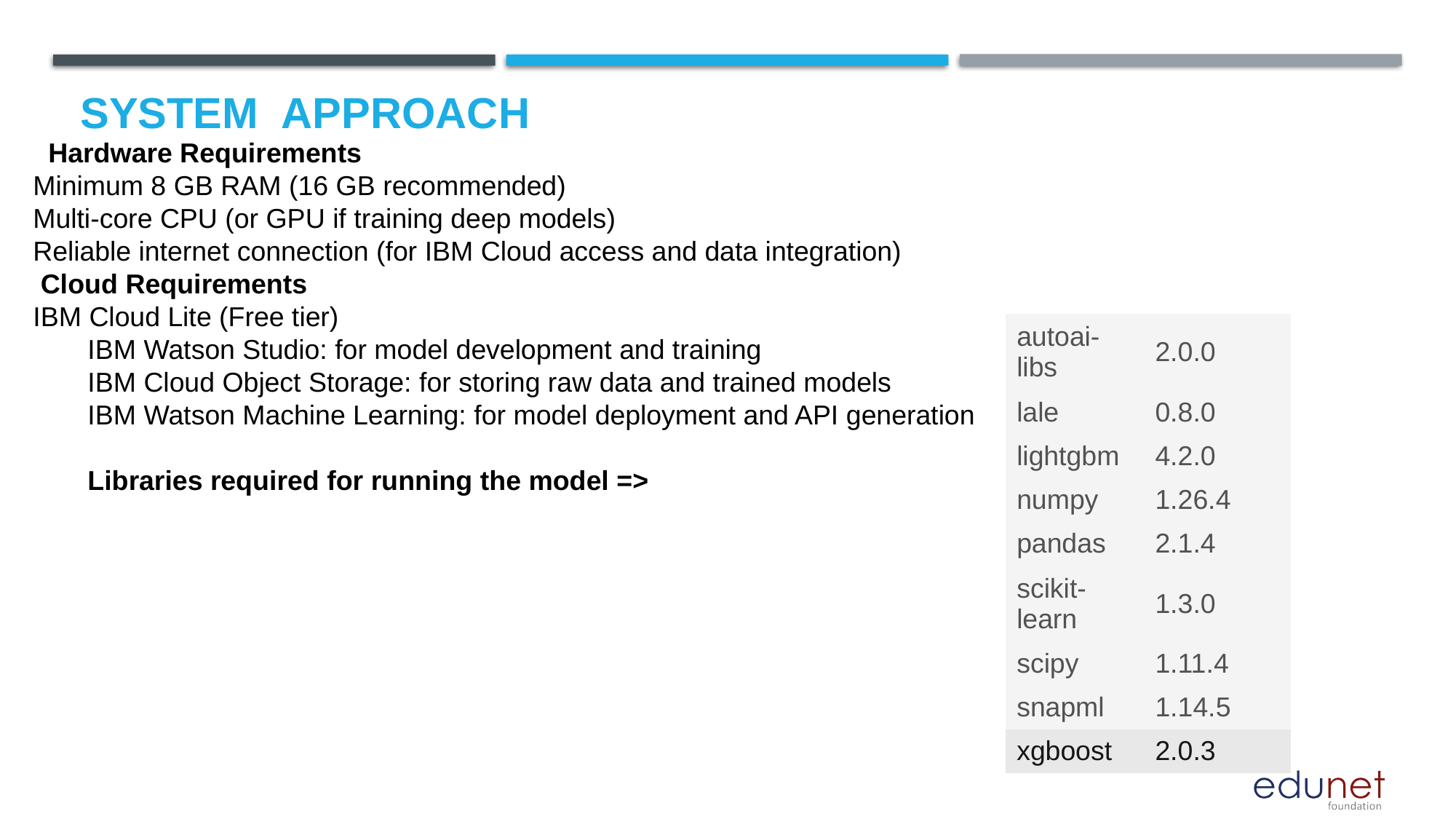

# System  Approach
  Hardware Requirements
Minimum 8 GB RAM (16 GB recommended)
Multi-core CPU (or GPU if training deep models)
Reliable internet connection (for IBM Cloud access and data integration)
 Cloud Requirements
IBM Cloud Lite (Free tier)
IBM Watson Studio: for model development and training
IBM Cloud Object Storage: for storing raw data and trained models
IBM Watson Machine Learning: for model deployment and API generation

Libraries required for running the model =>

| autoai-libs | 2.0.0 |
| --- | --- |
| lale | 0.8.0 |
| lightgbm | 4.2.0 |
| numpy | 1.26.4 |
| pandas | 2.1.4 |
| scikit-learn | 1.3.0 |
| scipy | 1.11.4 |
| snapml | 1.14.5 |
| xgboost | 2.0.3 |